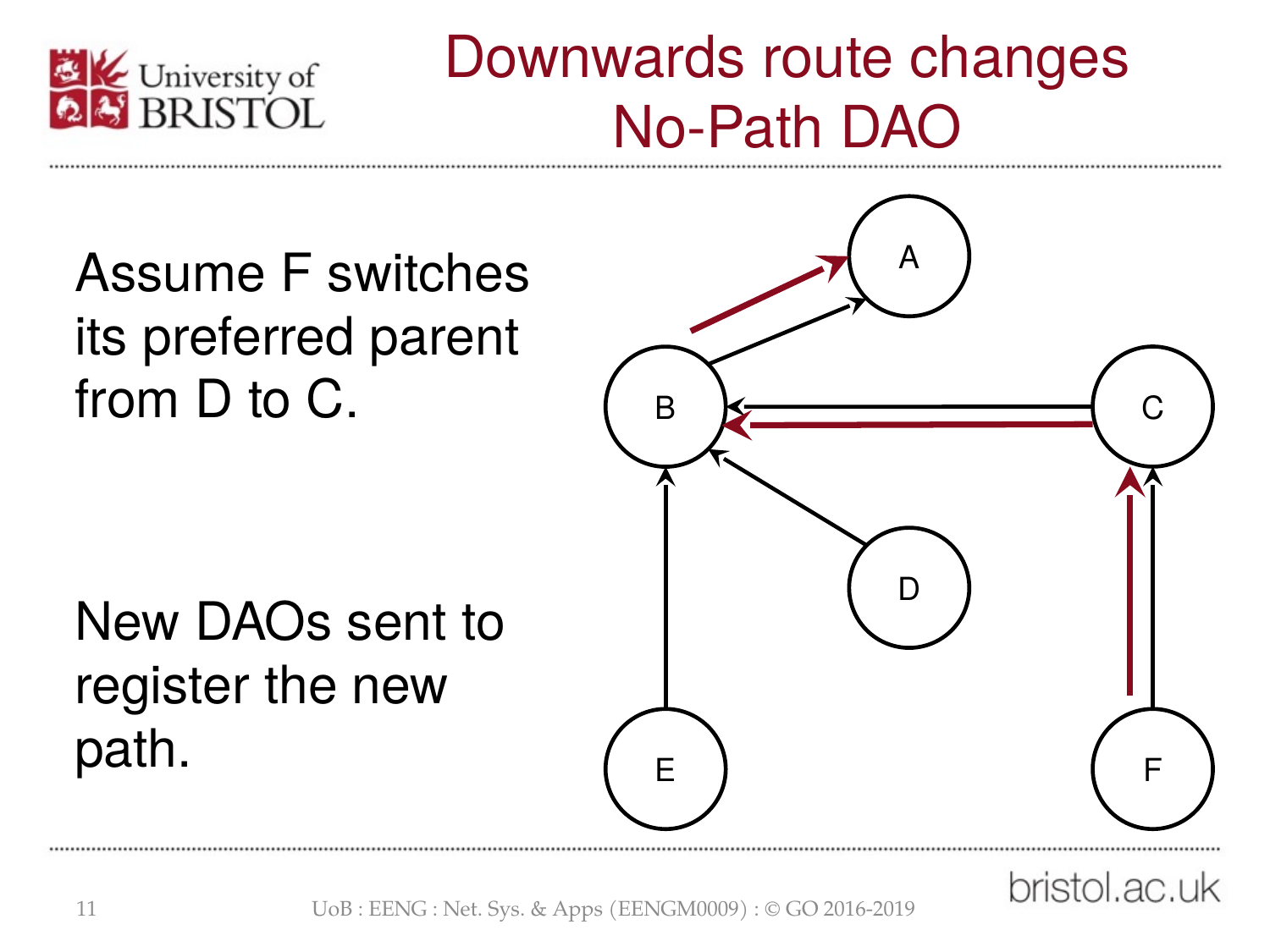

# Downwards route changes No-Path DAO
Assume F switches its preferred parent from D to C.

New DAOs sent to register the new path.
A
C
B
D
E
F
11
UoB : EENG : Net. Sys. & Apps (EENGM0009) : © GO 2016-2019